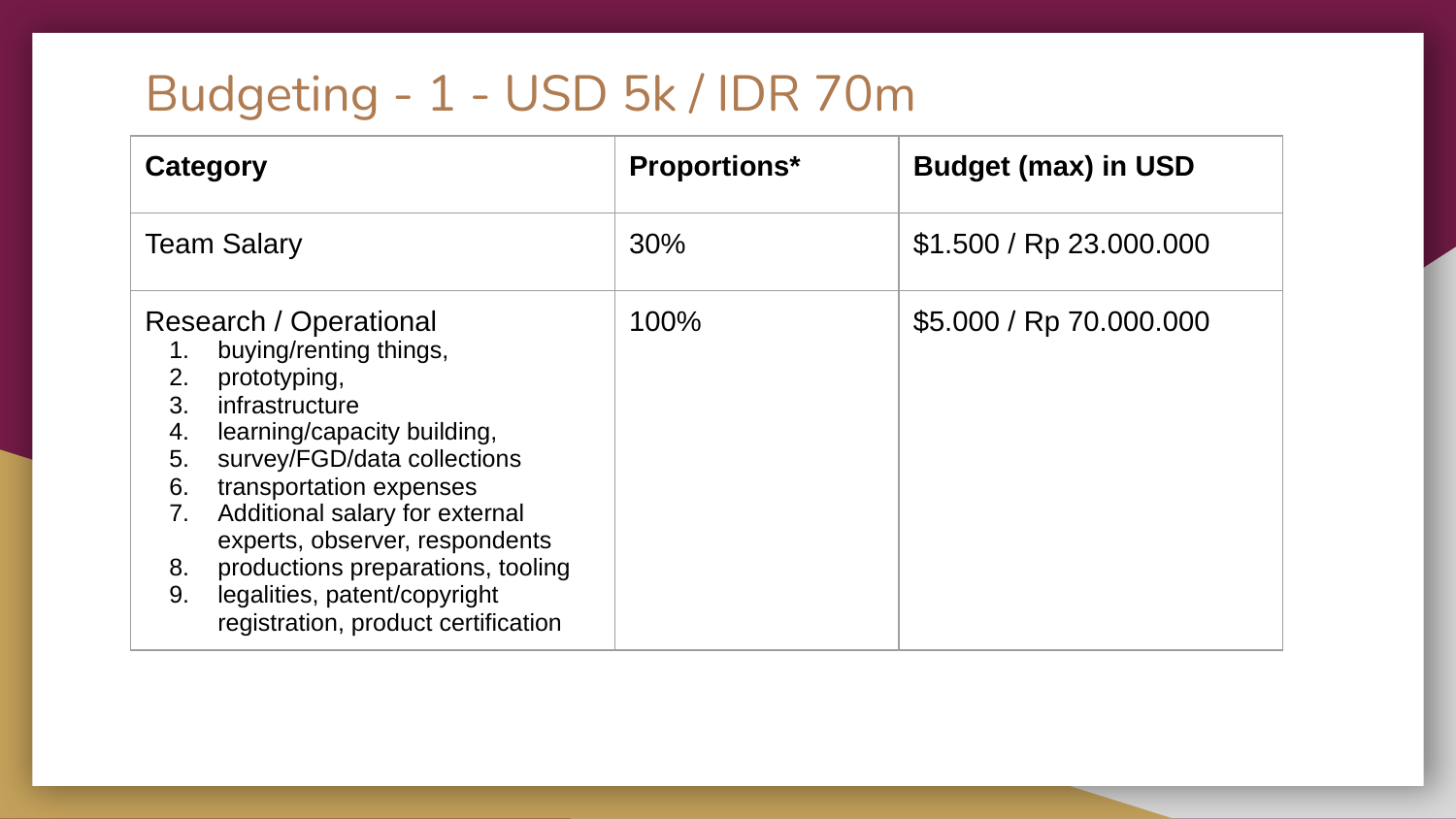

# Budgeting - 1 - USD 5k / IDR 70m
| Category | Proportions\* | Budget (max) in USD |
| --- | --- | --- |
| Team Salary | 30% | $1.500 / Rp 23.000.000 |
| Research / Operational buying/renting things, prototyping, infrastructure learning/capacity building, survey/FGD/data collections transportation expenses Additional salary for external experts, observer, respondents productions preparations, tooling legalities, patent/copyright registration, product certification | 100% | $5.000 / Rp 70.000.000 |